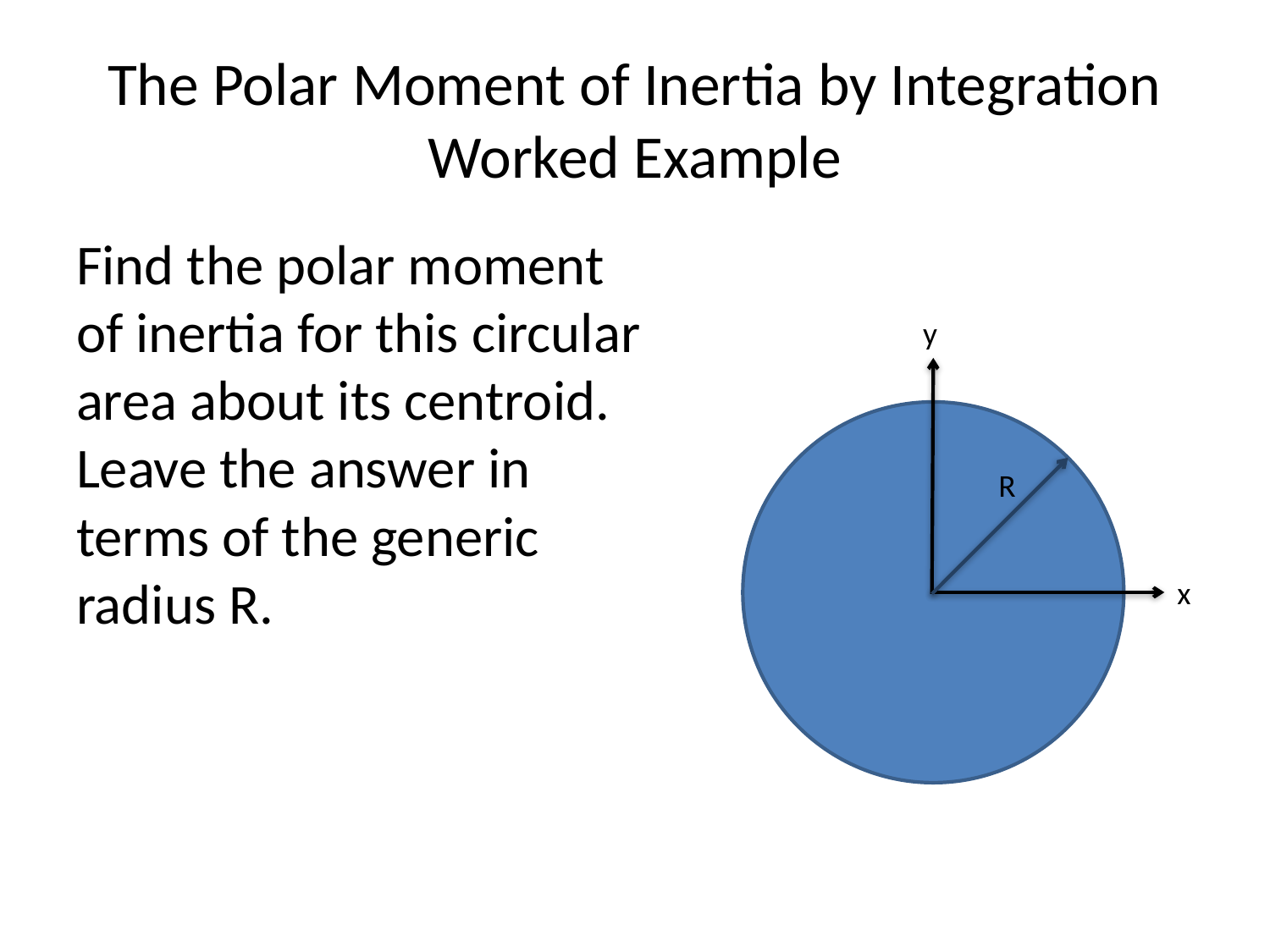

# The Polar Moment of Inertia by Integration Worked Example
Find the polar moment of inertia for this circular area about its centroid. Leave the answer in terms of the generic radius R.
y

R
x